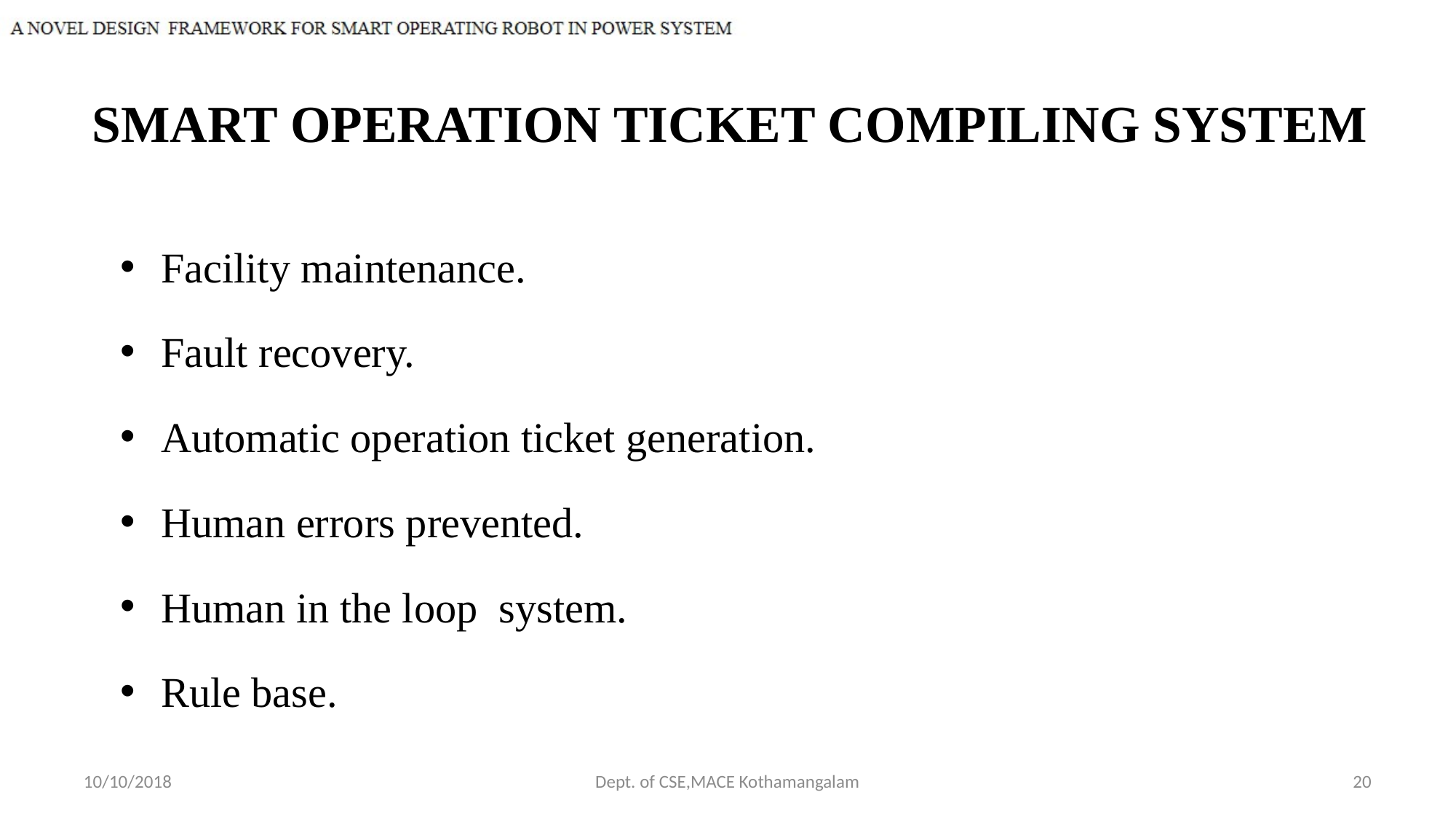

# SMART OPERATION TICKET COMPILING SYSTEM
Facility maintenance.
Fault recovery.
Automatic operation ticket generation.
Human errors prevented.
Human in the loop  system.
Rule base.

10/10/2018
Dept. of CSE,MACE Kothamangalam
20